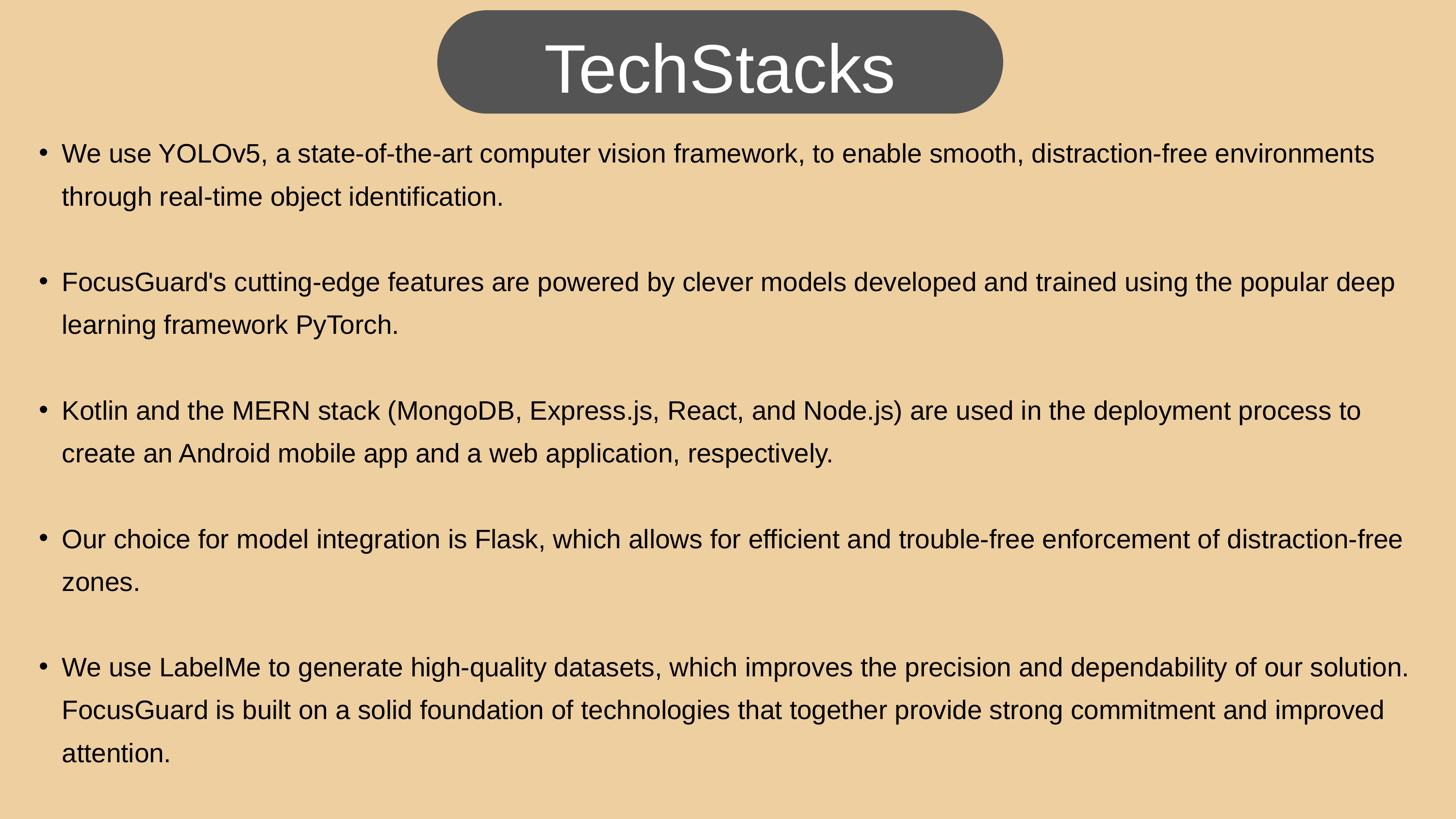

TechStacks
We use YOLOv5, a state-of-the-art computer vision framework, to enable smooth, distraction-free environments through real-time object identification.

FocusGuard's cutting-edge features are powered by clever models developed and trained using the popular deep learning framework PyTorch.

Kotlin and the MERN stack (MongoDB, Express.js, React, and Node.js) are used in the deployment process to create an Android mobile app and a web application, respectively.

Our choice for model integration is Flask, which allows for efficient and trouble-free enforcement of distraction-free zones.

We use LabelMe to generate high-quality datasets, which improves the precision and dependability of our solution. FocusGuard is built on a solid foundation of technologies that together provide strong commitment and improved attention.